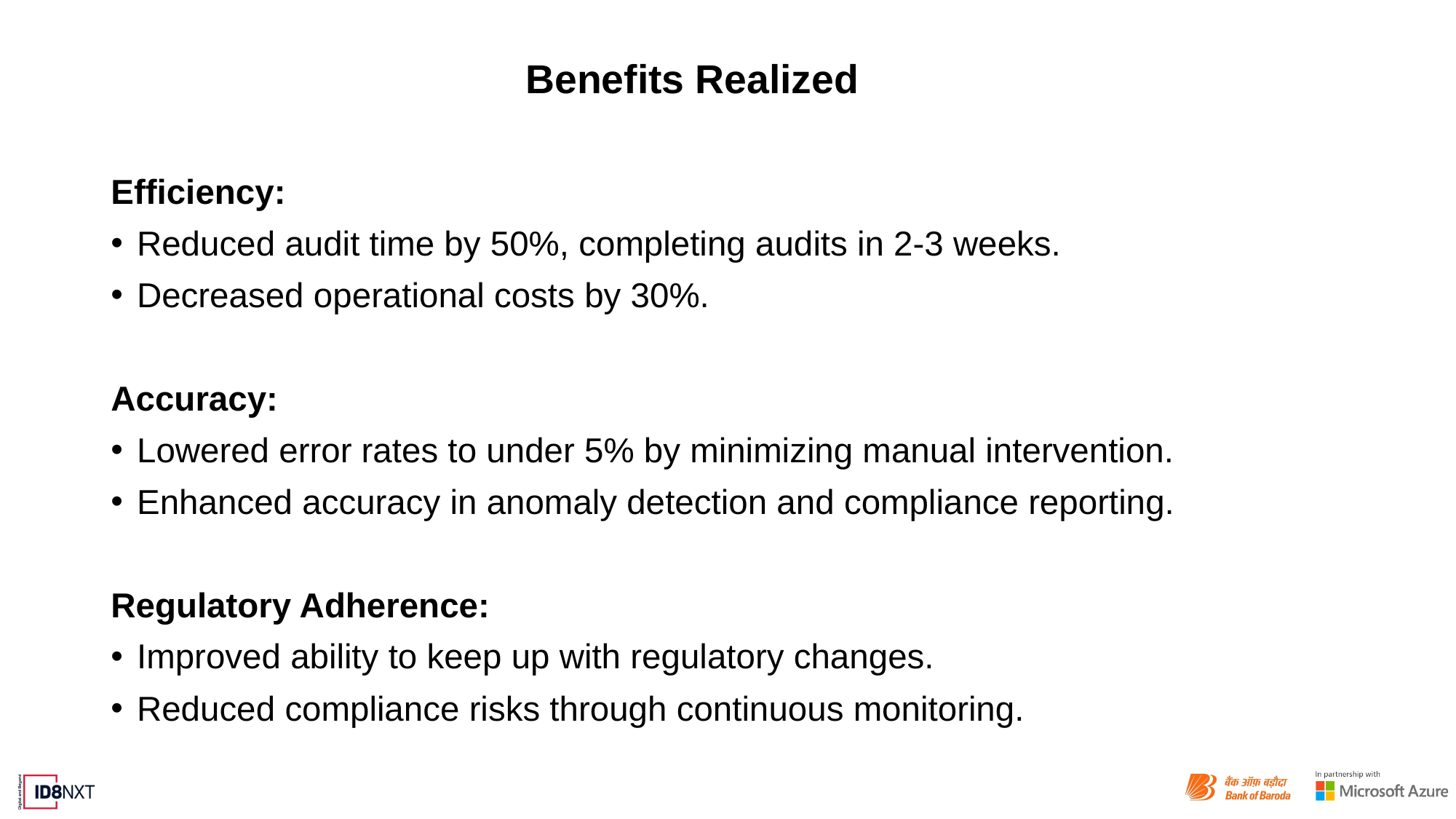

Benefits Realized

Efficiency:
Reduced audit time by 50%, completing audits in 2-3 weeks.
Decreased operational costs by 30%.

Accuracy:
Lowered error rates to under 5% by minimizing manual intervention.
Enhanced accuracy in anomaly detection and compliance reporting.

Regulatory Adherence:
Improved ability to keep up with regulatory changes.
Reduced compliance risks through continuous monitoring.